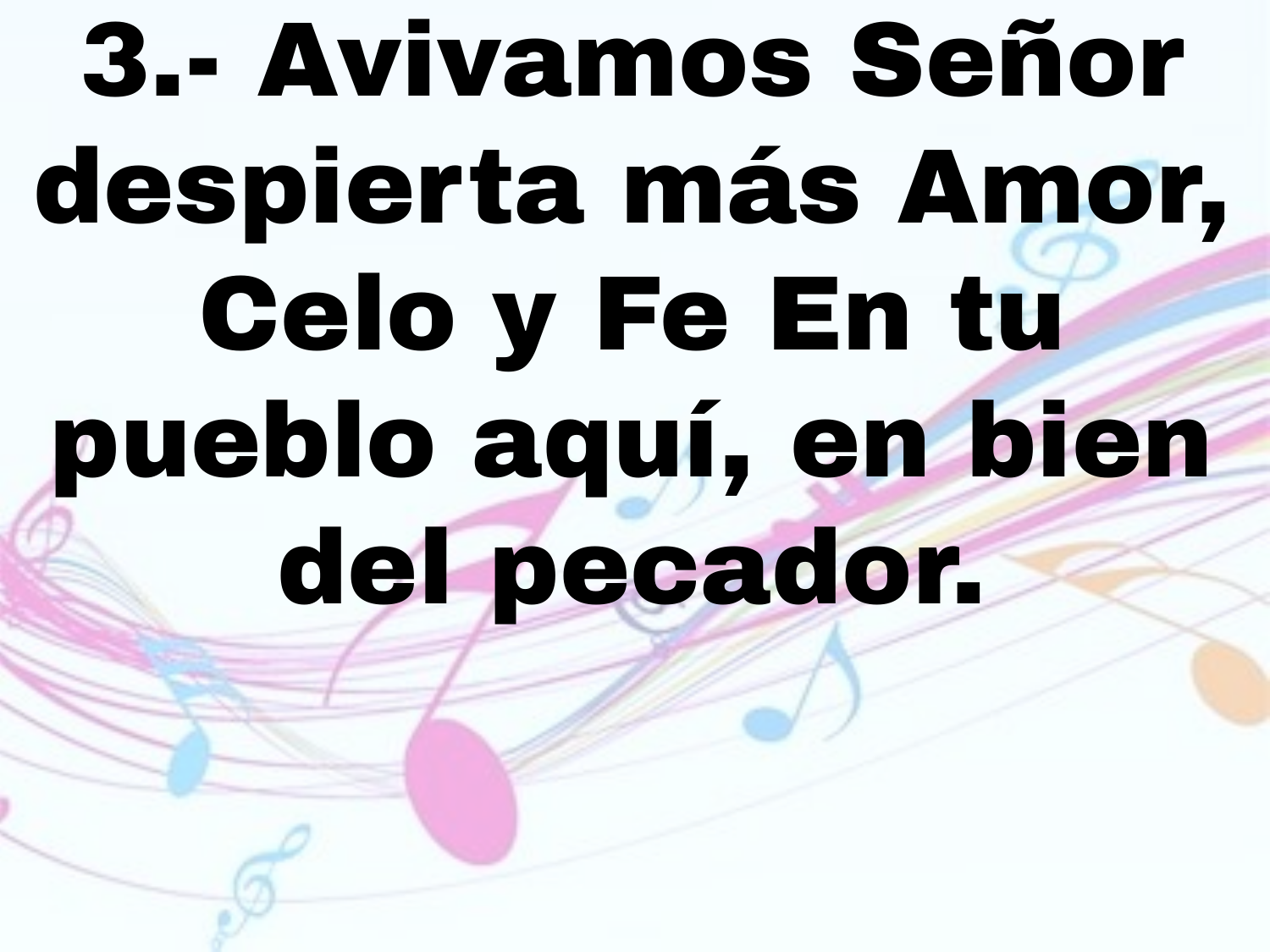

3.- Avivamos Señor despierta más Amor, Celo y Fe En tu pueblo aquí, en bien del pecador.